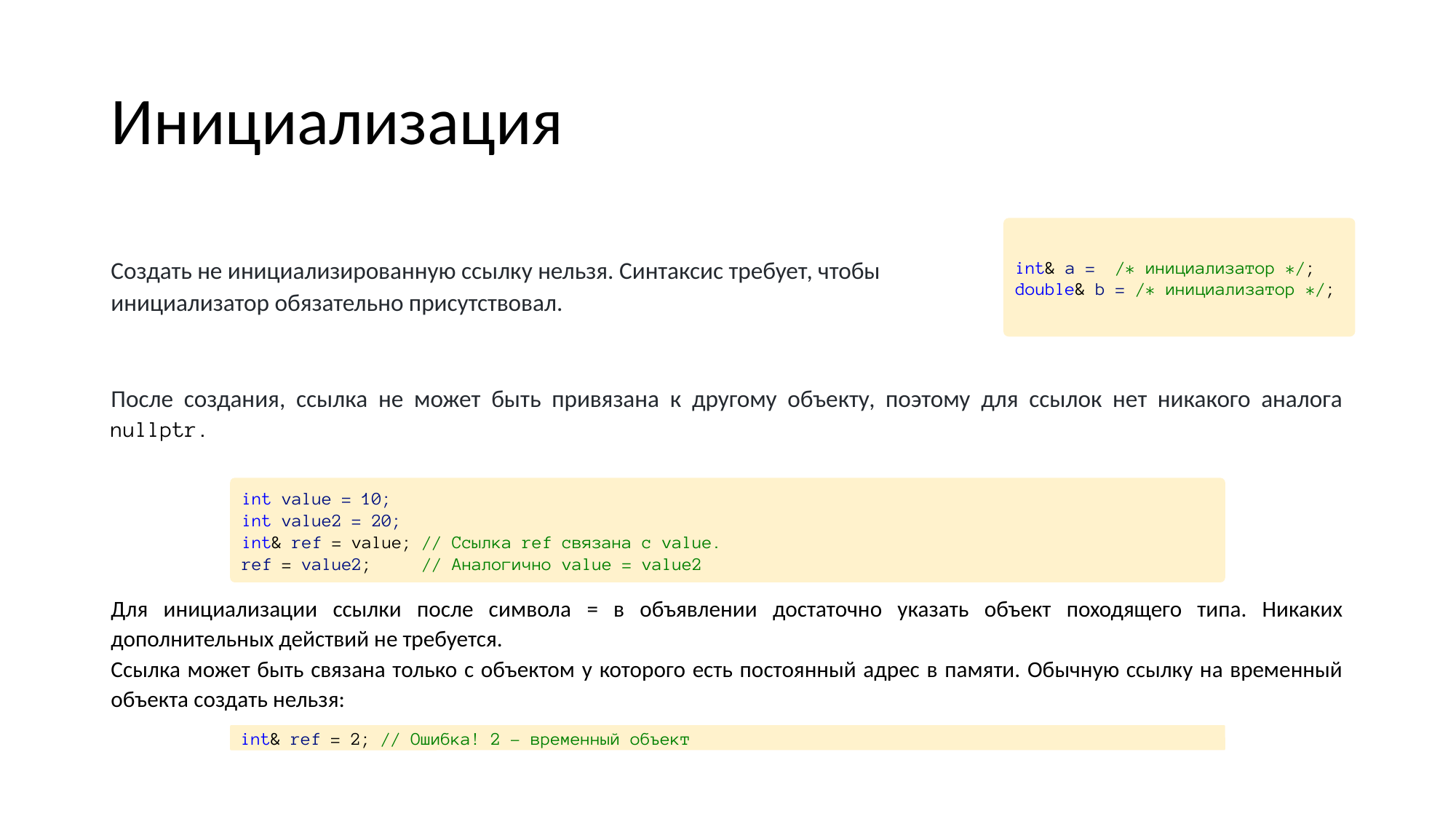

# Инициализация

Создать не инициализированную ссылку нельзя. Синтаксис требует, чтобы
инициализатор обязательно присутствовал.

После создания, ссылка не может быть привязана к другому объекту, поэтому для ссылок нет никакого аналога nullptr.

Для инициализации ссылки после символа = в объявлении достаточно указать объект походящего типа. Никаких дополнительных действий не требуется.
Ссылка может быть связана только с объектом у которого есть постоянный адрес в памяти. Обычную ссылку на временный объекта создать нельзя:

int& a =  /* инициализатор */;
double& b = /* инициализатор */;
int value = 10;
int value2 = 20;
int& ref = value; // Ссылка ref связана с value.
ref = value2;     // Аналогично value = value2
int& ref = 2; // Ошибка! 2 – временный объект